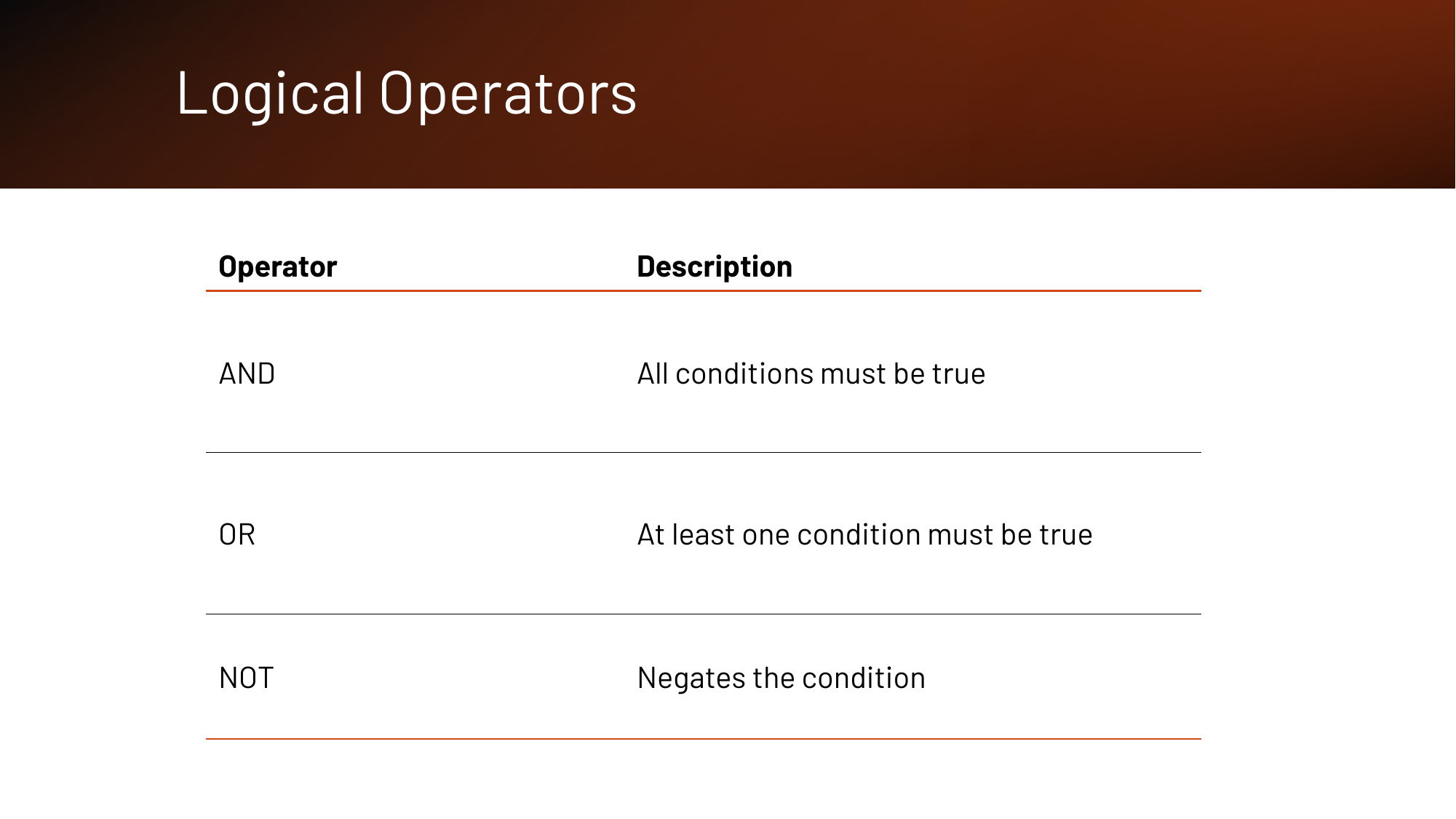

# Logical Operators
| Operator | Description |
| --- | --- |
| AND | All conditions must be true |
| OR | At least one condition must be true |
| NOT | Negates the condition |